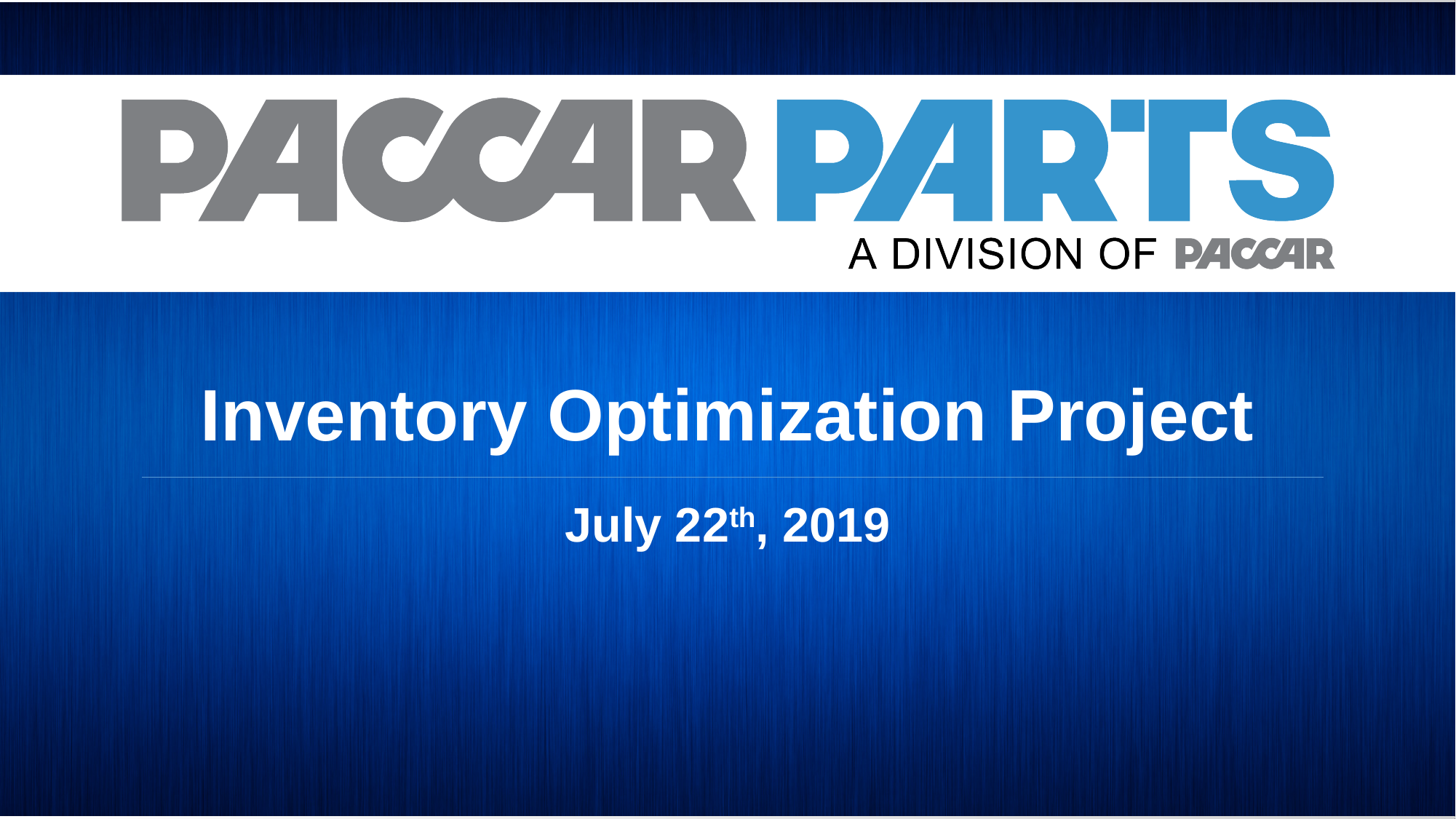

# Inventory Optimization Project
July 22th, 2019